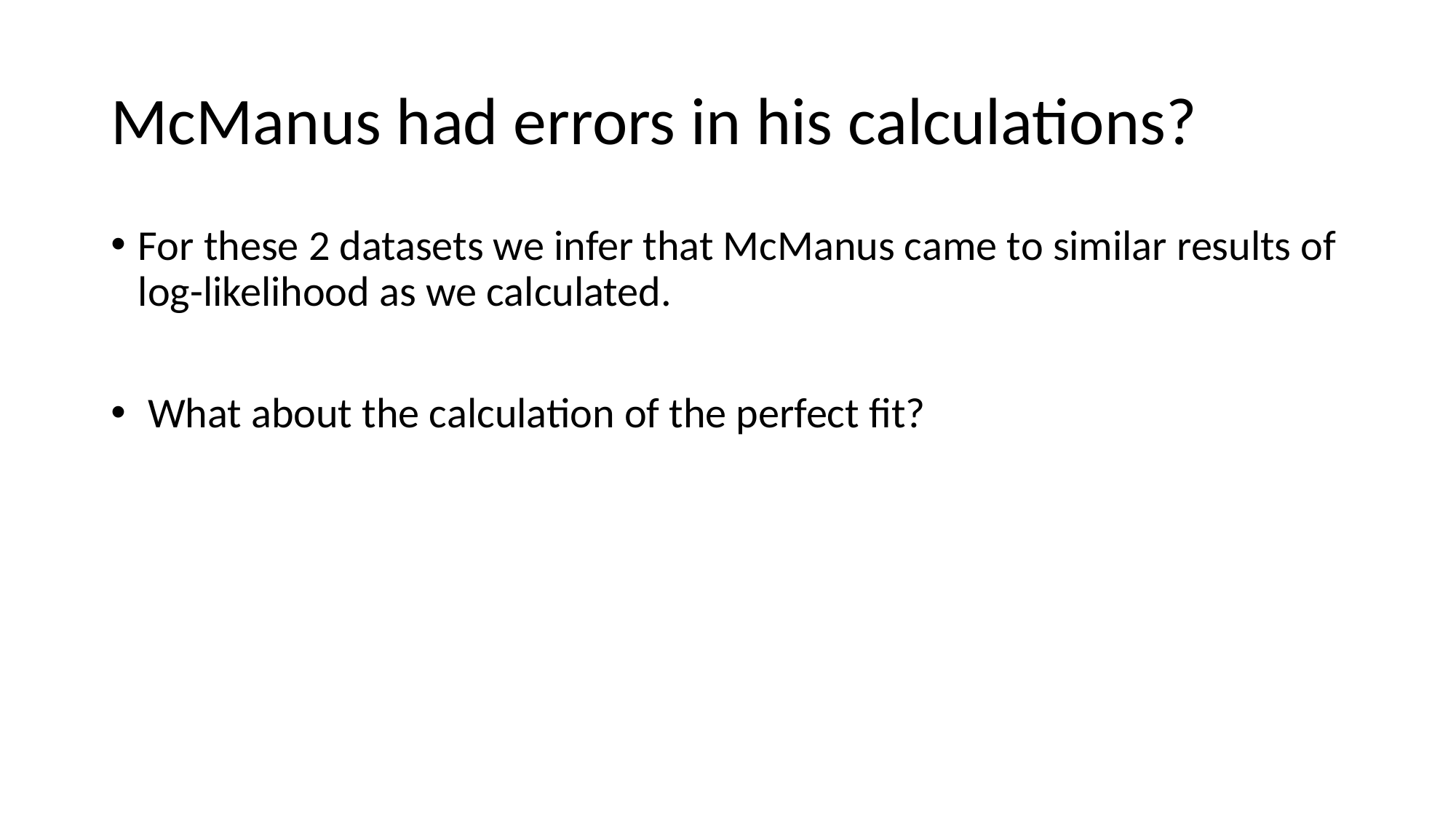

# McManus had errors in his calculations?
For these 2 datasets we infer that McManus came to similar results of log-likelihood as we calculated.

 What about the calculation of the perfect fit?